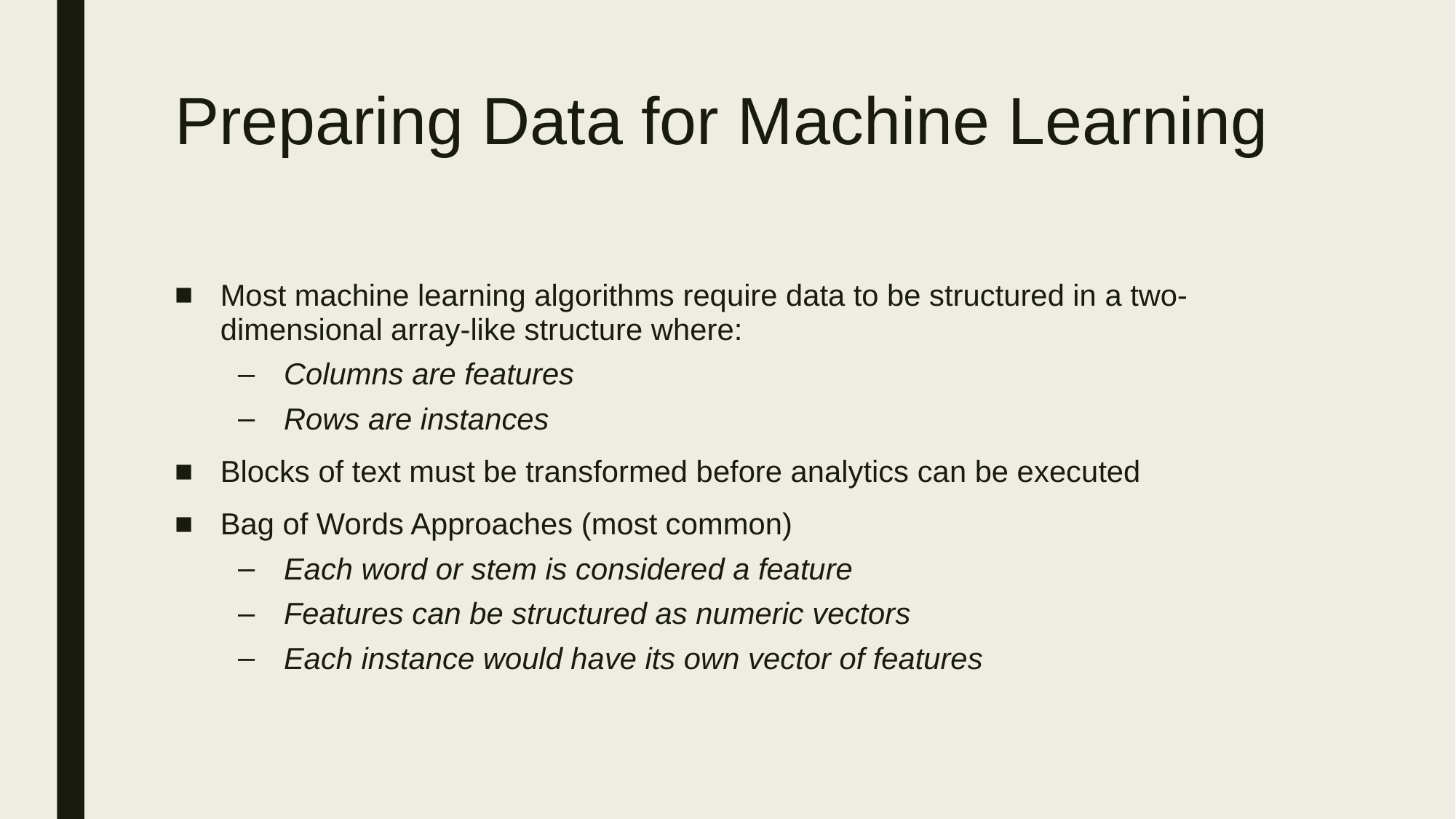

# Preparing Data for Machine Learning
Most machine learning algorithms require data to be structured in a two-dimensional array-like structure where:
Columns are features
Rows are instances
Blocks of text must be transformed before analytics can be executed
Bag of Words Approaches (most common)
Each word or stem is considered a feature
Features can be structured as numeric vectors
Each instance would have its own vector of features